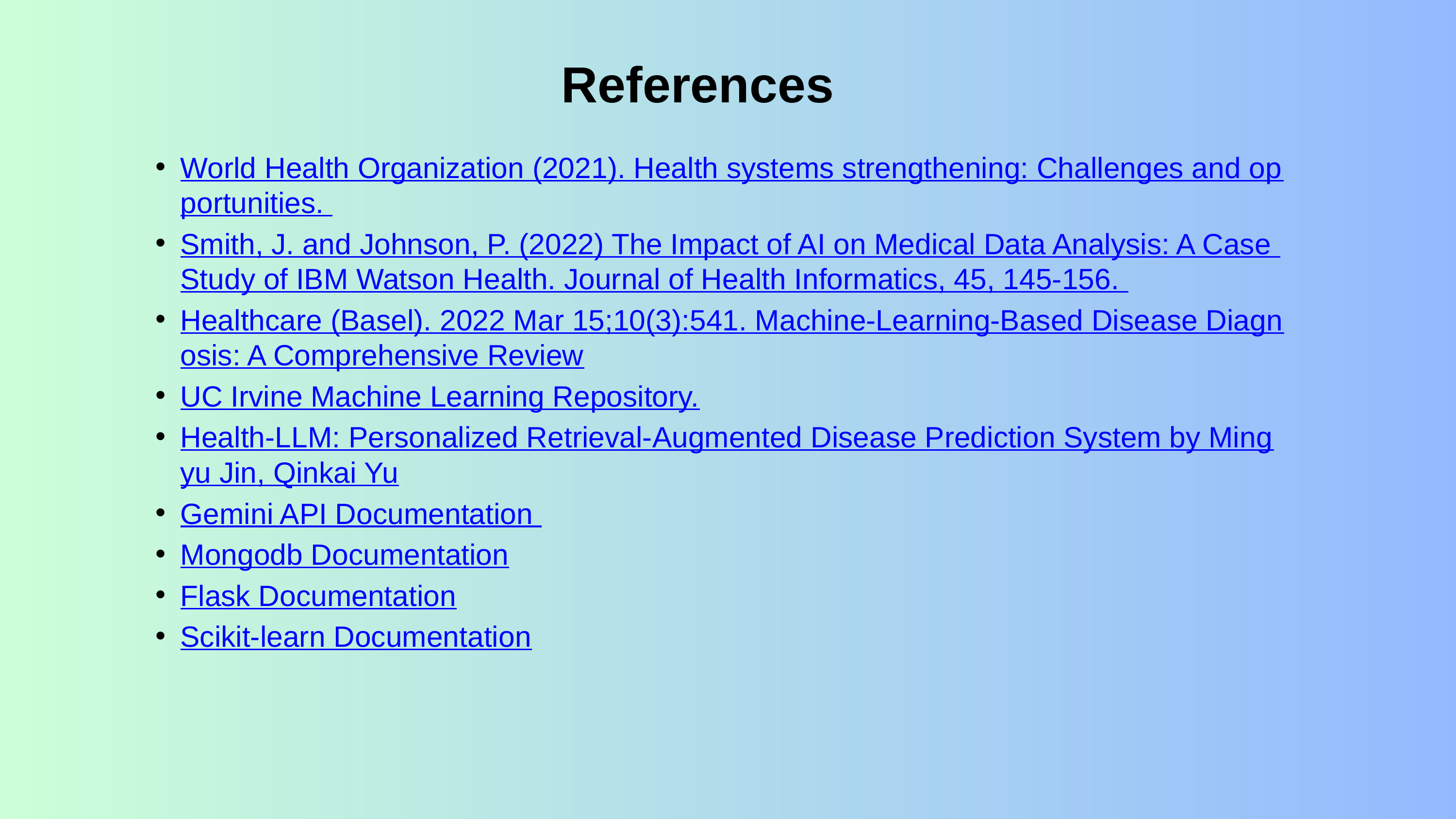

References
World Health Organization (2021). Health systems strengthening: Challenges and opportunities.
Smith, J. and Johnson, P. (2022) The Impact of AI on Medical Data Analysis: A Case Study of IBM Watson Health. Journal of Health Informatics, 45, 145-156.
Healthcare (Basel). 2022 Mar 15;10(3):541. Machine-Learning-Based Disease Diagnosis: A Comprehensive Review
UC Irvine Machine Learning Repository.
Health-LLM: Personalized Retrieval-Augmented Disease Prediction System by Mingyu Jin, Qinkai Yu
Gemini API Documentation
Mongodb Documentation
Flask Documentation
Scikit-learn Documentation